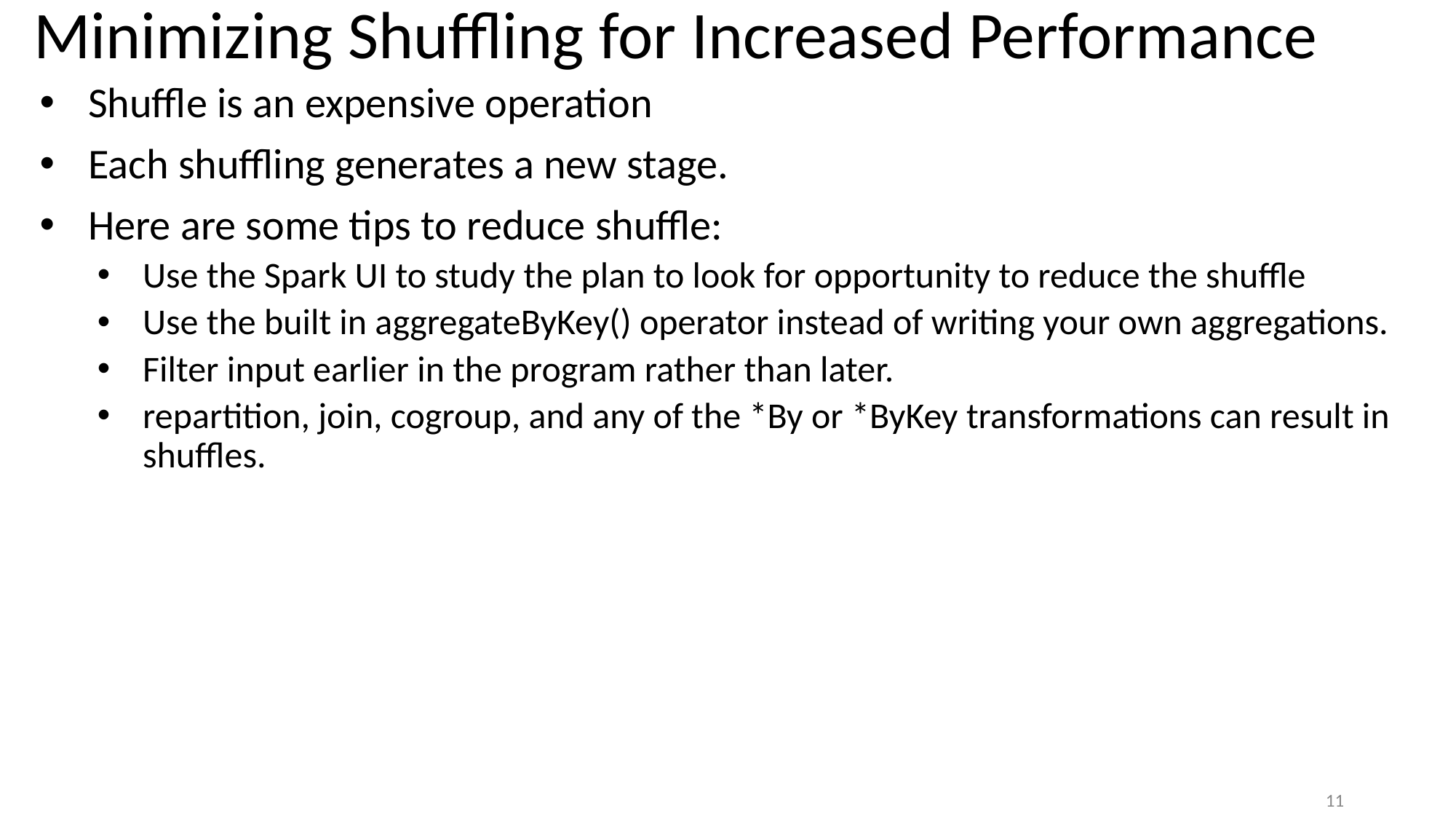

# Minimizing Shuffling for Increased Performance
Shuffle is an expensive operation
Each shuffling generates a new stage.
Here are some tips to reduce shuffle:
Use the Spark UI to study the plan to look for opportunity to reduce the shuffle
Use the built in aggregateByKey() operator instead of writing your own aggregations.
Filter input earlier in the program rather than later.
repartition, join, cogroup, and any of the *By or *ByKey transformations can result in shuffles.

11